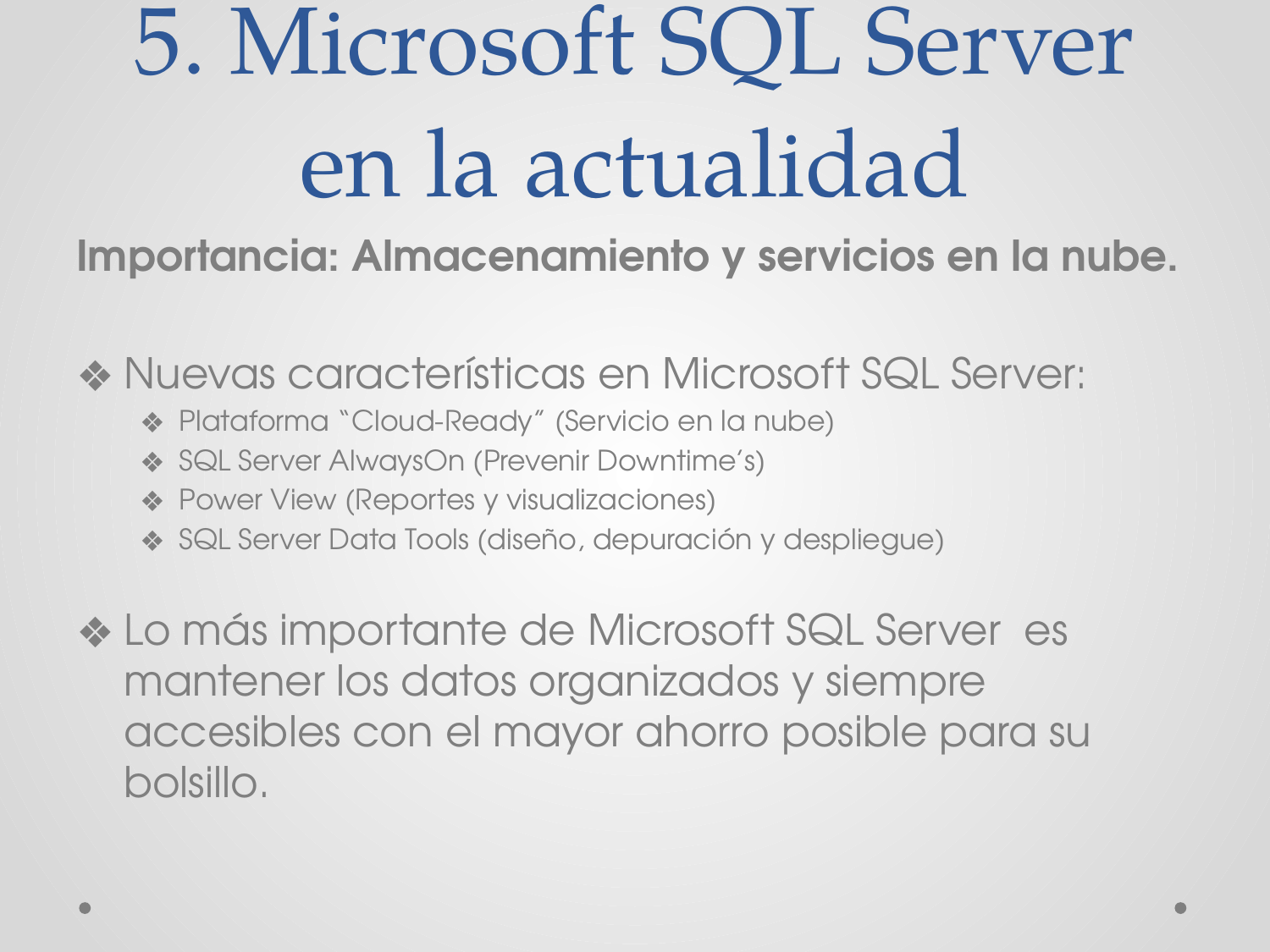

# 5. Microsoft SQL Server en la actualidad
Importancia: Almacenamiento y servicios en la nube.

Nuevas características en Microsoft SQL Server:
Plataforma “Cloud-Ready” (Servicio en la nube)
SQL Server AlwaysOn (Prevenir Downtime’s)
Power View (Reportes y visualizaciones)
SQL Server Data Tools (diseño, depuración y despliegue)

Lo más importante de Microsoft SQL Server  es mantener los datos organizados y siempre accesibles con el mayor ahorro posible para su bolsillo.